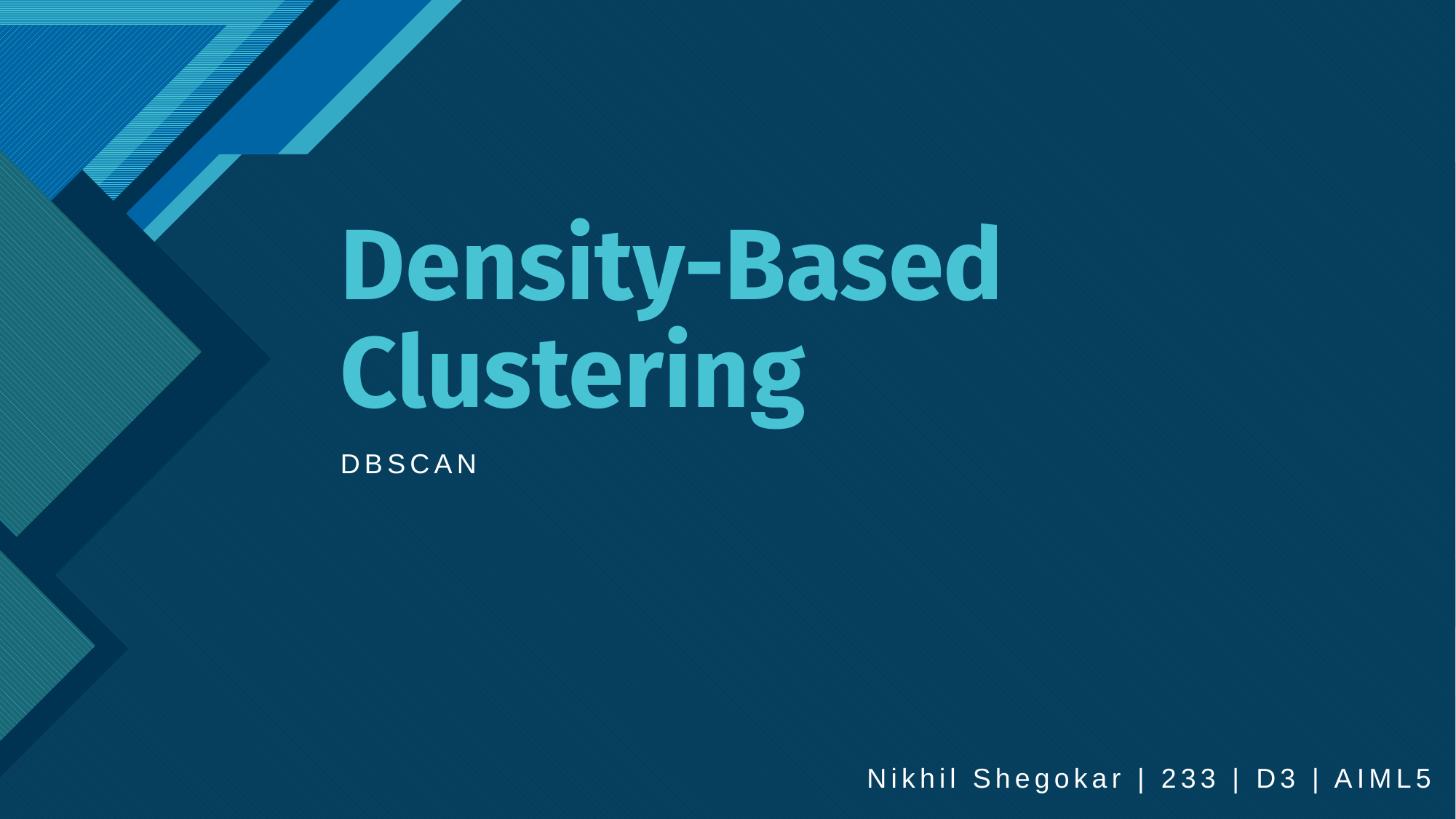

# Density-Based Clustering
DBSCAN
Nikhil Shegokar | 233 | D3 | AIML5